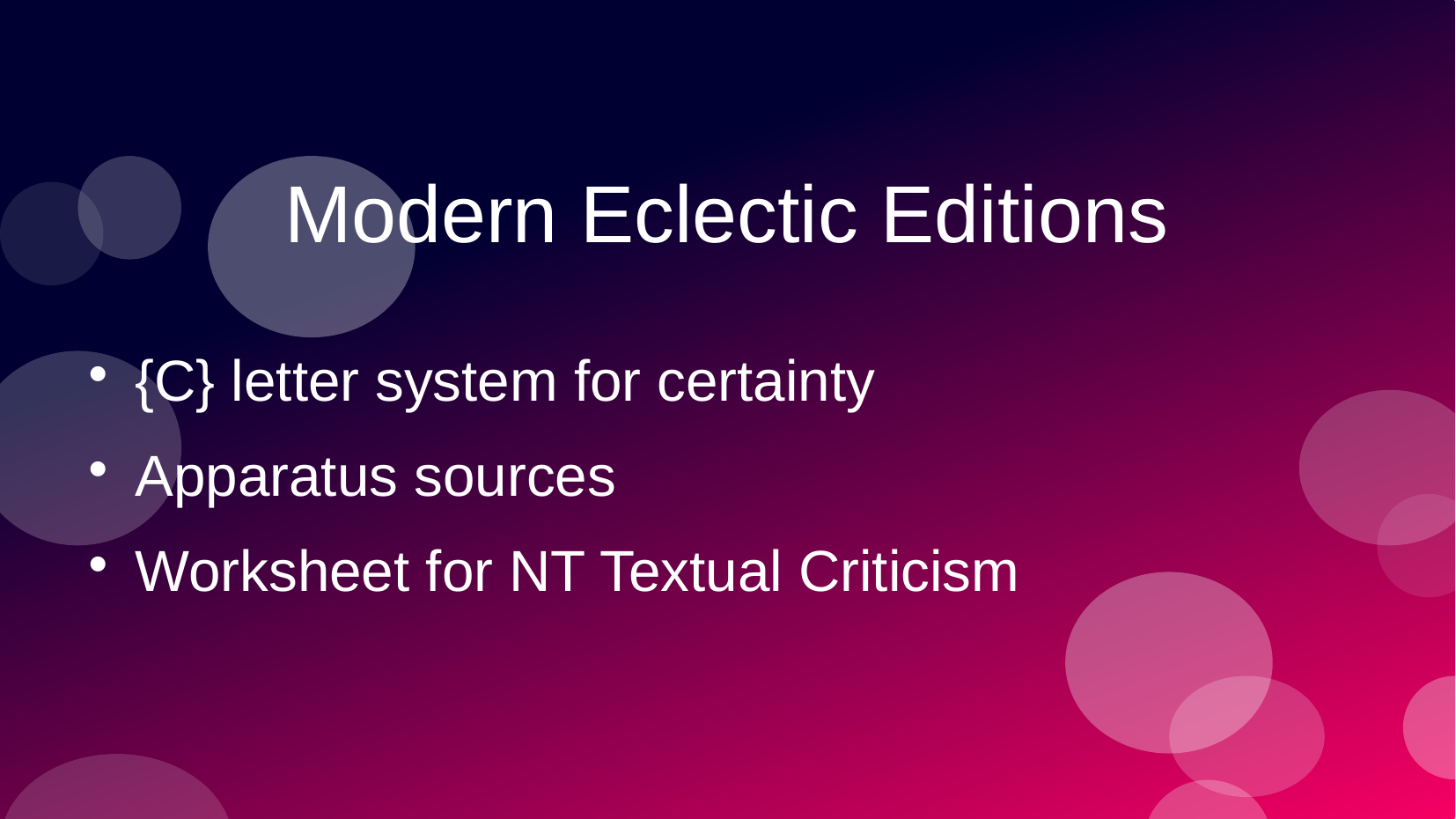

Modern Eclectic Editions
{C} letter system for certainty
Apparatus sources
Worksheet for NT Textual Criticism